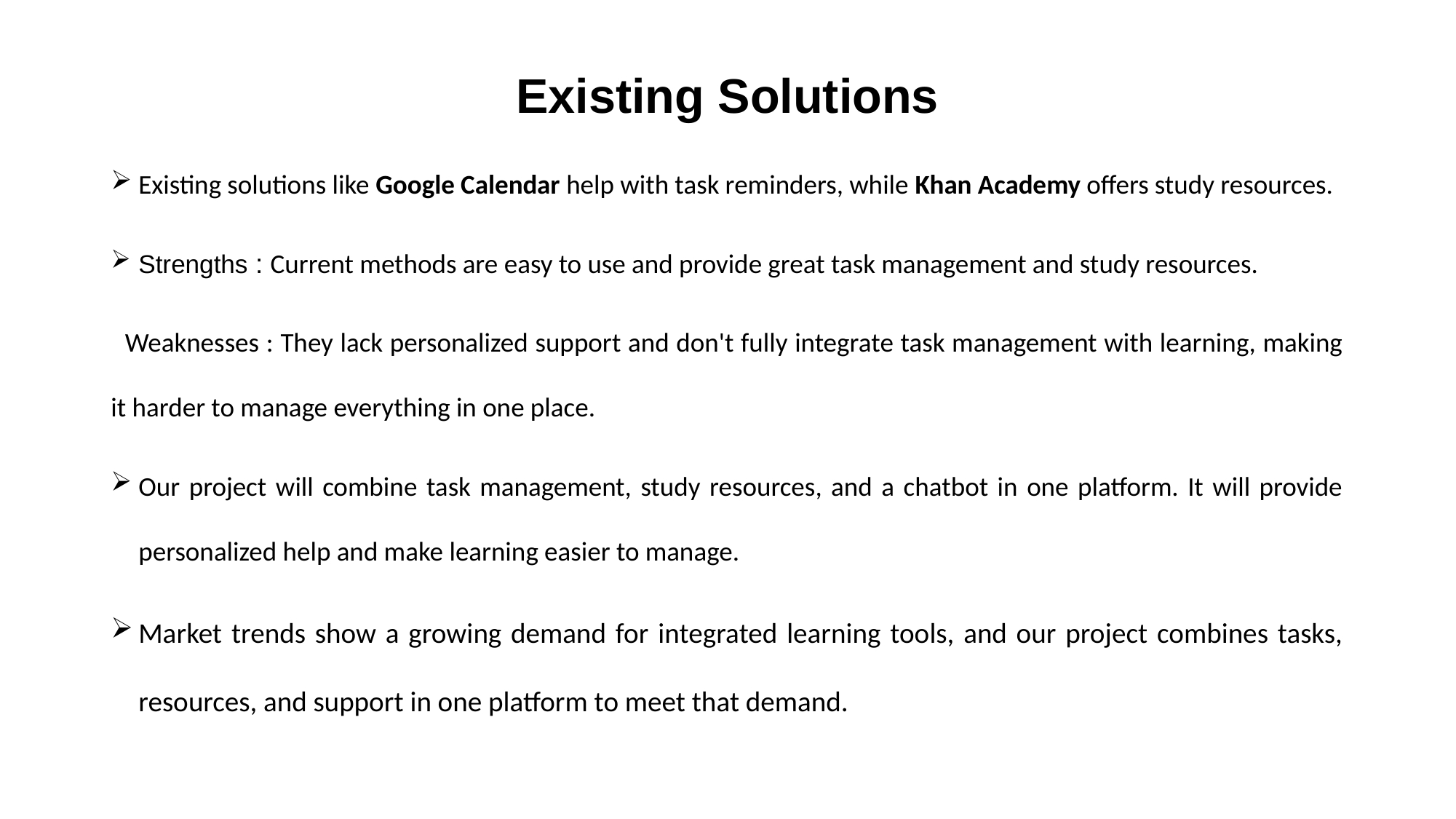

# Existing Solutions
Existing solutions like Google Calendar help with task reminders, while Khan Academy offers study resources.
Strengths : Current methods are easy to use and provide great task management and study resources.
  Weaknesses : They lack personalized support and don't fully integrate task management with learning, making it harder to manage everything in one place.
Our project will combine task management, study resources, and a chatbot in one platform. It will provide personalized help and make learning easier to manage.
Market trends show a growing demand for integrated learning tools, and our project combines tasks, resources, and support in one platform to meet that demand.